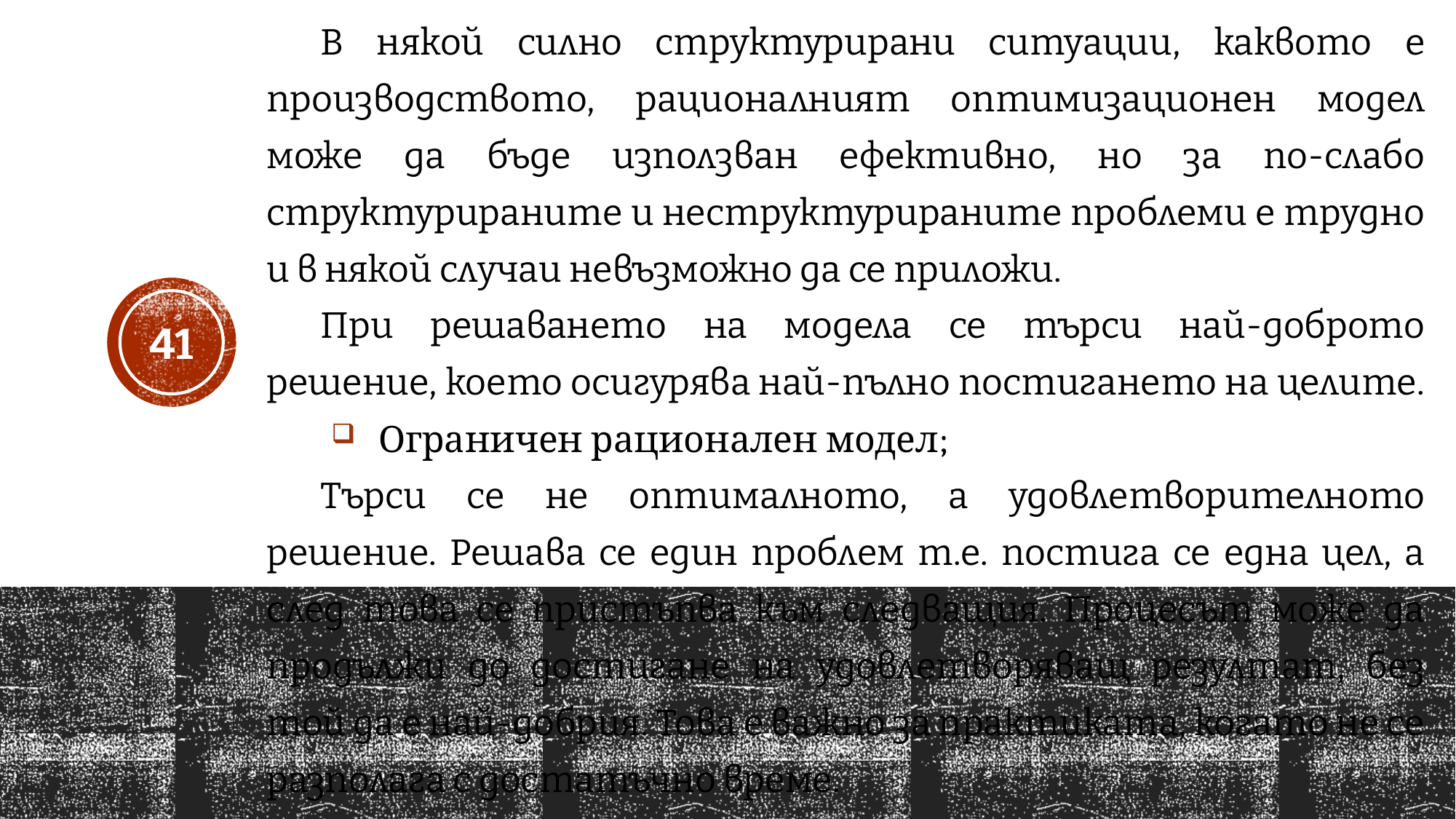

В някой силно структурирани ситуации, каквото е производството, рационалният оптимизационен модел може да бъде използван ефективно, но за по-слабо структурираните и неструктурираните проблеми е трудно и в някой случаи невъзможно да се приложи.
При решаването на модела се търси най-доброто решение, което осигурява най-пълно постигането на целите.
 Ограничен рационален модел;
Търси се не оптималното, а удовлетворителното решение. Решава се един проблем т.е. постига се една цел, а след това се пристъпва към следващия. Процесът може да продължи до достигане на удовлетворяващ резултат, без той да е най-добрия. Това е важно за практиката, когато не се разполага с достатъчно време.

41